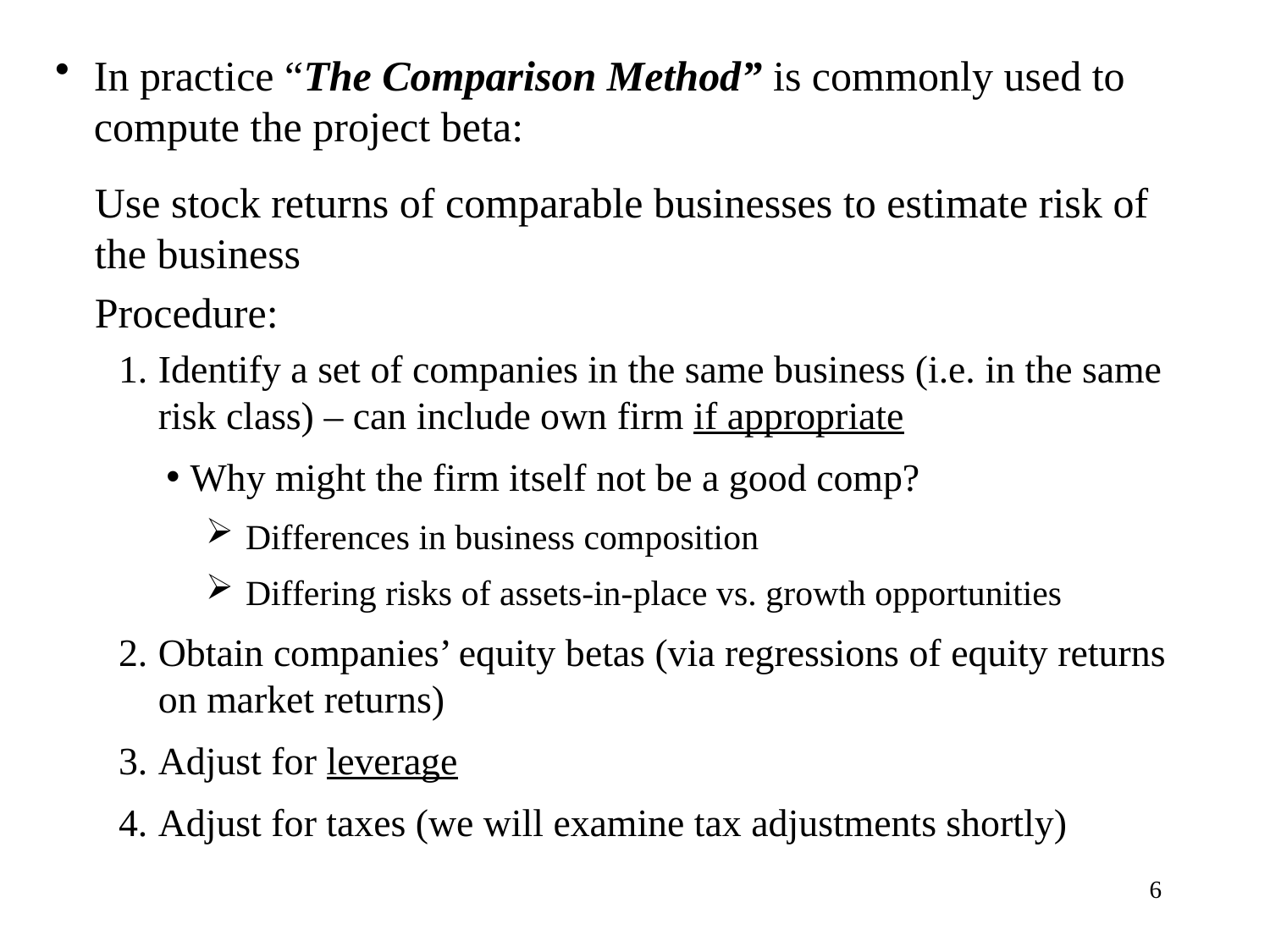

In practice “The Comparison Method” is commonly used to compute the project beta:
Use stock returns of comparable businesses to estimate risk of the business
Procedure:
Identify a set of companies in the same business (i.e. in the same risk class) – can include own firm if appropriate
Why might the firm itself not be a good comp?
Differences in business composition
Differing risks of assets-in-place vs. growth opportunities
Obtain companies’ equity betas (via regressions of equity returns on market returns)
Adjust for leverage
Adjust for taxes (we will examine tax adjustments shortly)
6